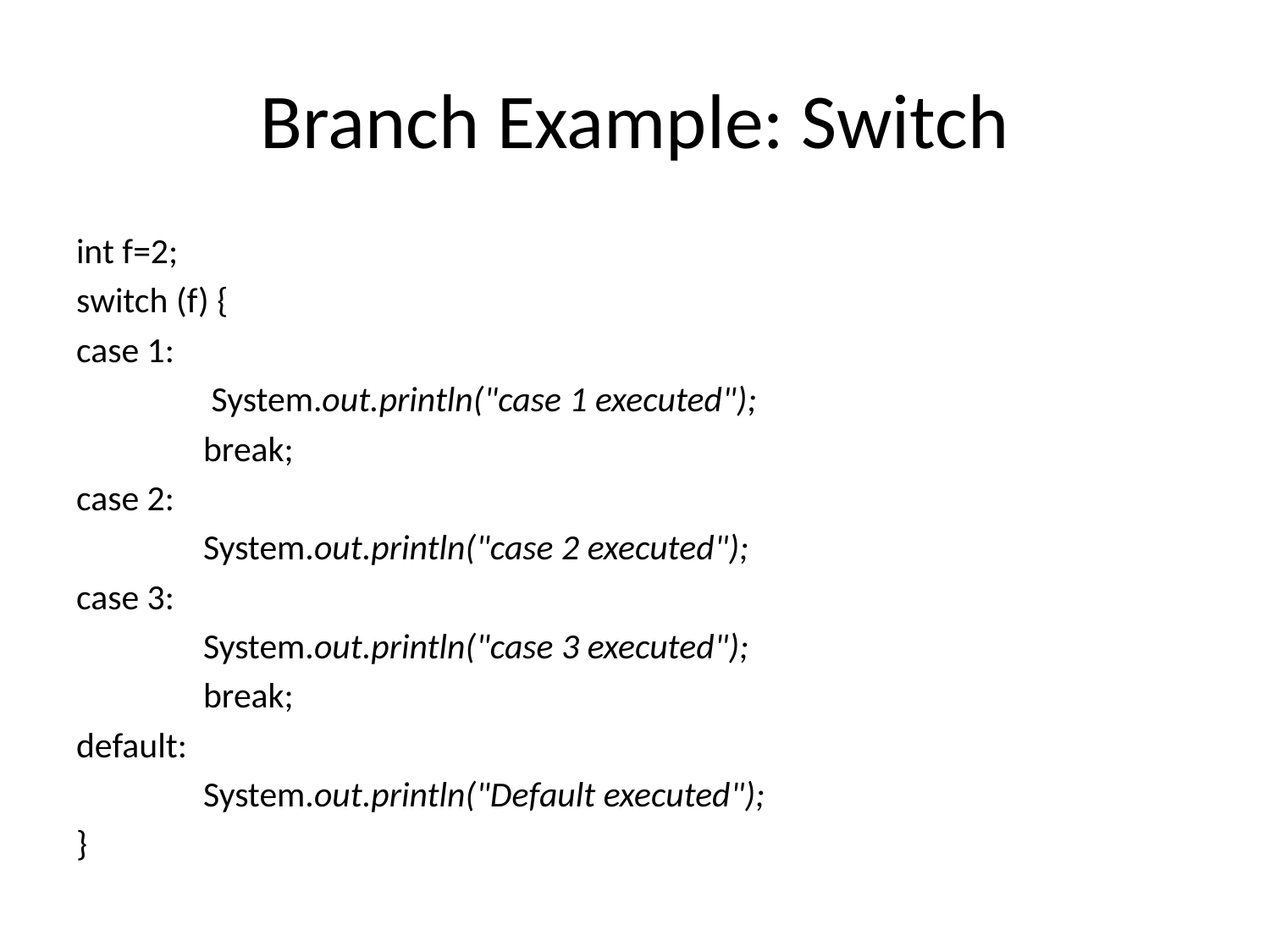

# Branch Example: Switch
int f=2;
switch (f) {
case 1:
	 System.out.println("case 1 executed");
	break;
case 2:
	System.out.println("case 2 executed");
case 3:
	System.out.println("case 3 executed");
	break;
default:
	System.out.println("Default executed");
}